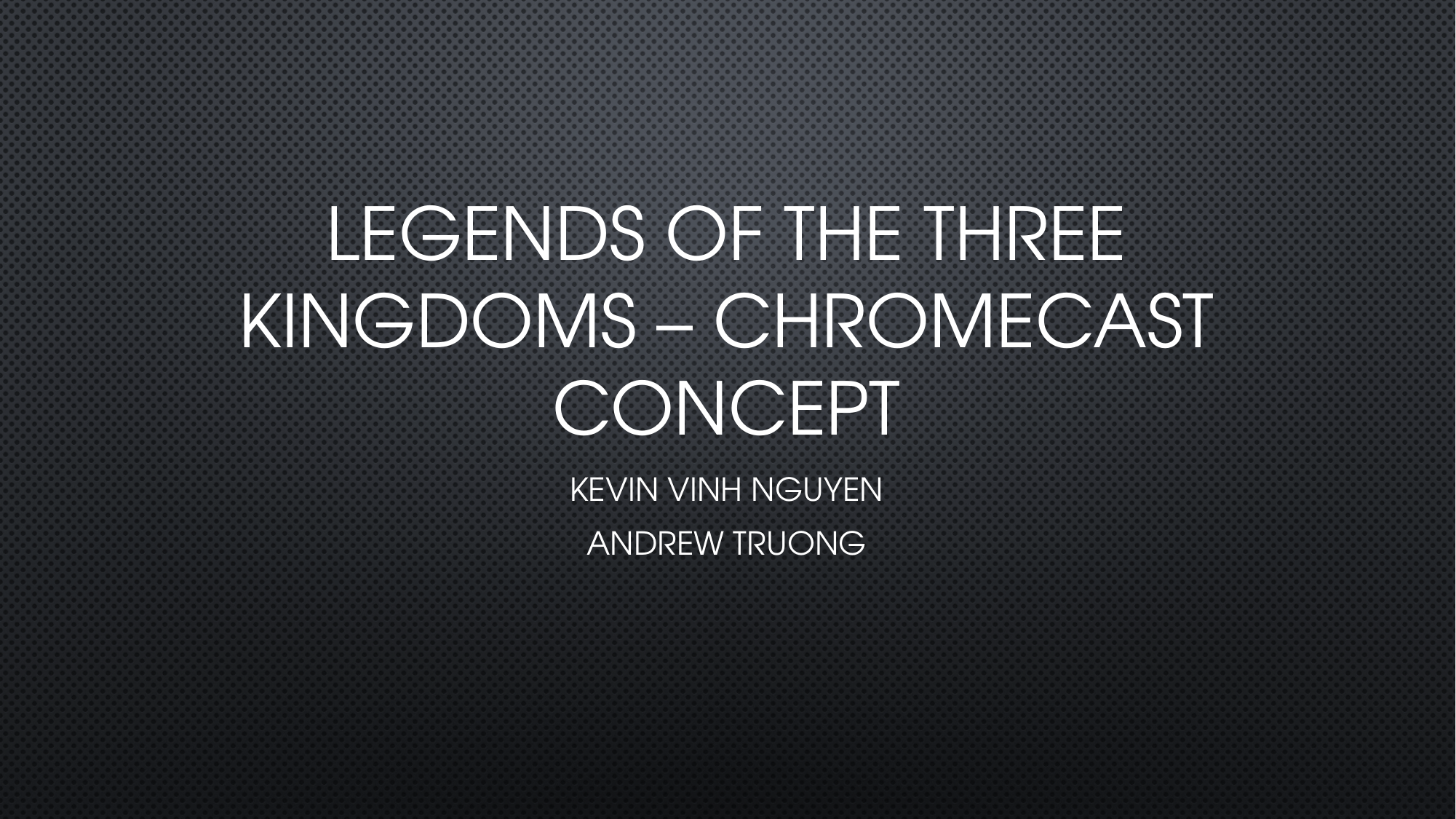

# Legends of the Three Kingdoms – Chromecast concept
Kevin Vinh Nguyen
Andrew Truong